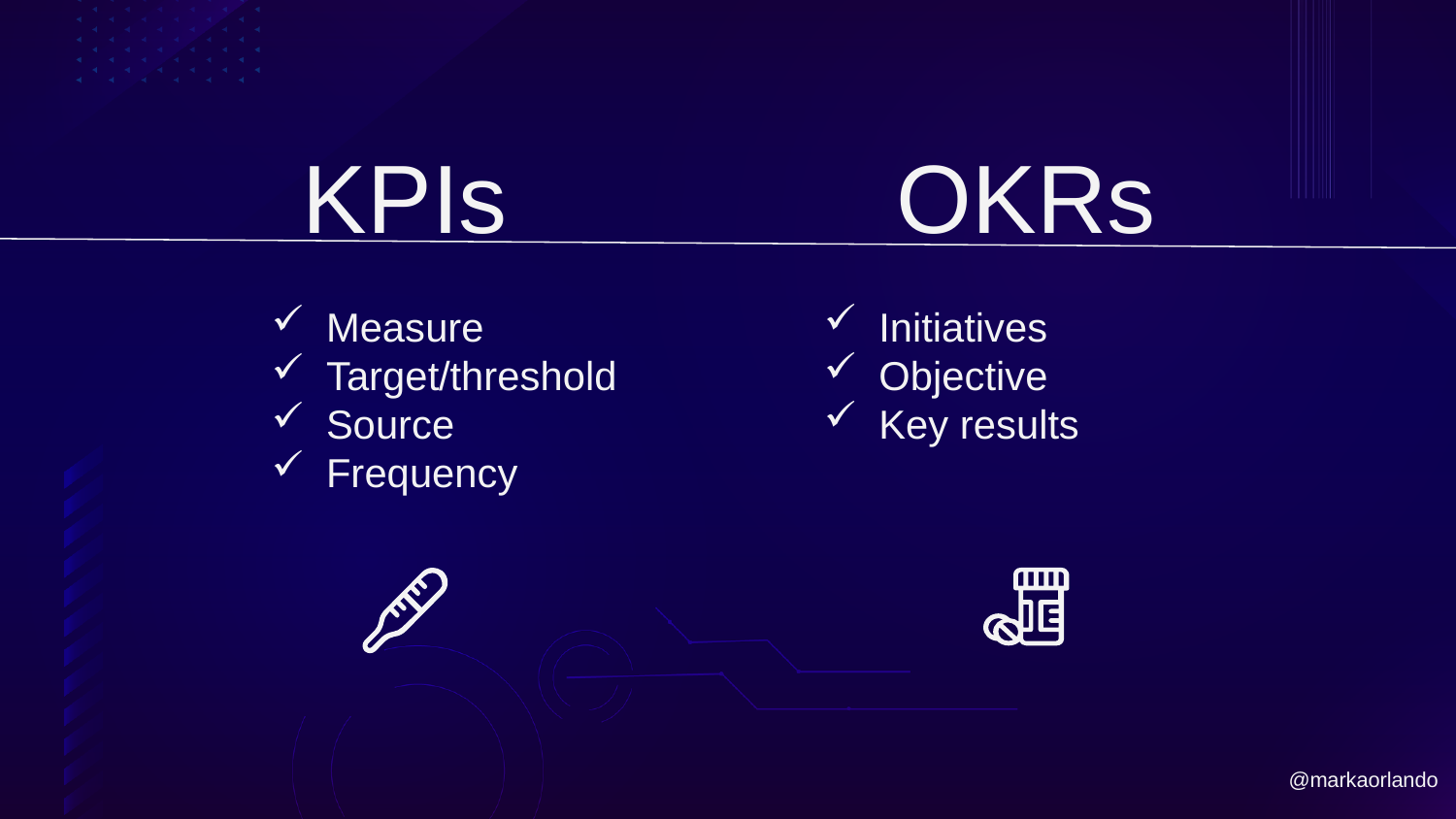

# KPIs
OKRs
Initiatives
Objective
Key results
Measure
Target/threshold
Source
Frequency

@markaorlando